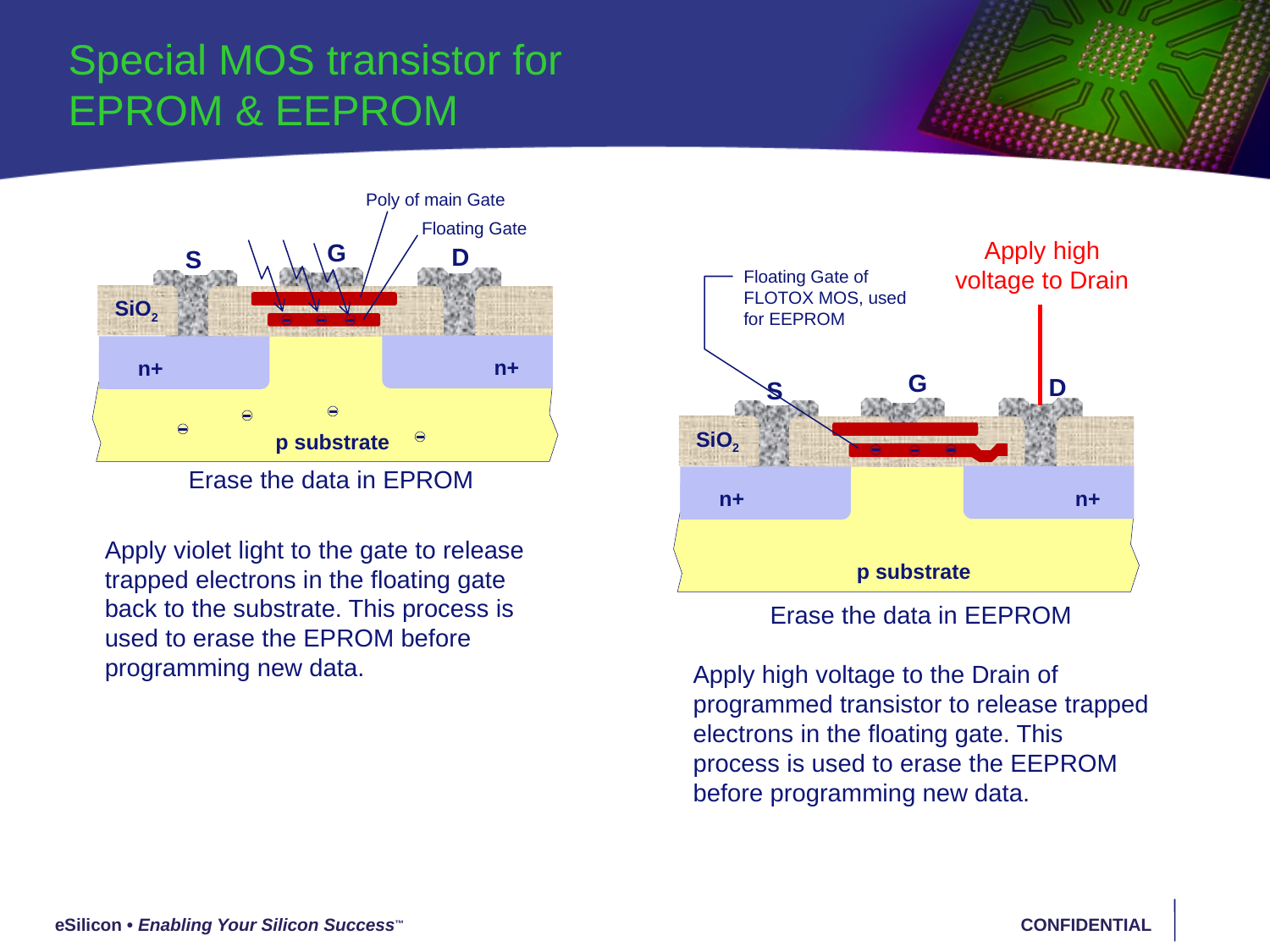

Special MOS transistor for
EPROM & EEPROM
Poly of main Gate
Floating Gate
Apply high voltage to Drain
G
D
S

SiO2

n+
n+
p substrate

Floating Gate of FLOTOX MOS, used for EEPROM

G
D
S

SiO2

n+
n+
p substrate

Erase the data in EPROM
Apply violet light to the gate to release trapped electrons in the floating gate back to the substrate. This process is used to erase the EPROM before programming new data.
Erase the data in EEPROM
Apply high voltage to the Drain of programmed transistor to release trapped electrons in the floating gate. This process is used to erase the EEPROM before programming new data.